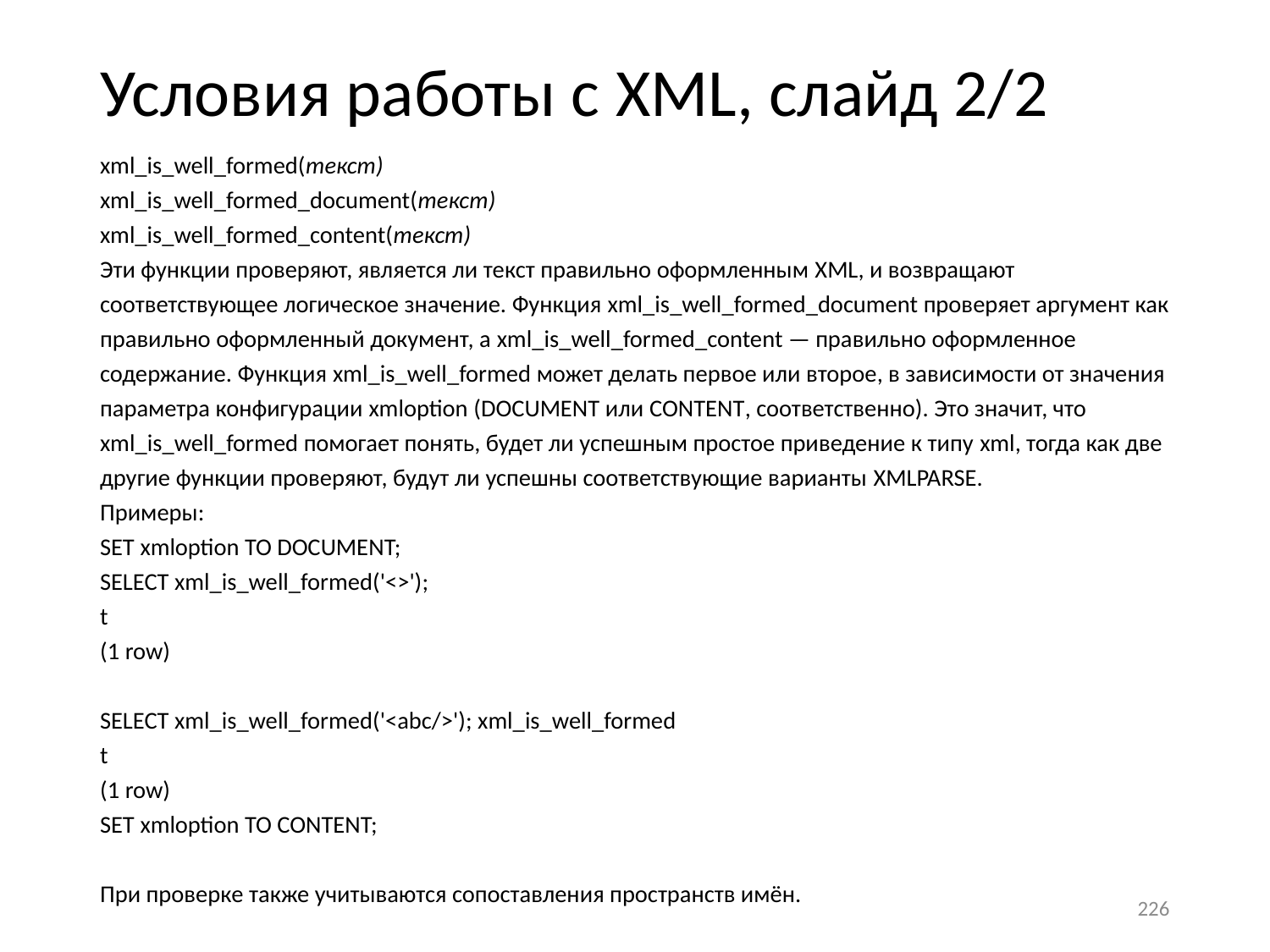

# Условия работы с XML, слайд 2/2
xml_is_well_formed(текст)
xml_is_well_formed_document(текст)
xml_is_well_formed_content(текст)
Эти функции проверяют, является ли текст правильно оформленным XML, и возвращают соответствующее логическое значение. Функция xml_is_well_formed_document проверяет аргумент как правильно оформленный документ, а xml_is_well_formed_content — правильно оформленное содержание. Функция xml_is_well_formed может делать первое или второе, в зависимости от значения параметра конфигурации xmloption (document или content, соответственно). Это значит, что xml_is_well_formed помогает понять, будет ли успешным простое приведение к типу xml, тогда как две другие функции проверяют, будут ли успешны соответствующие варианты xmlparse.
Примеры:
SET xmloption TO DOCUMENT;
SELECT xml_is_well_formed('<>');
t
(1 row)

SELECT xml_is_well_formed('<abc/>'); xml_is_well_formed
t
(1 row)
SET xmloption TO CONTENT;

При проверке также учитываются сопоставления пространств имён.
226